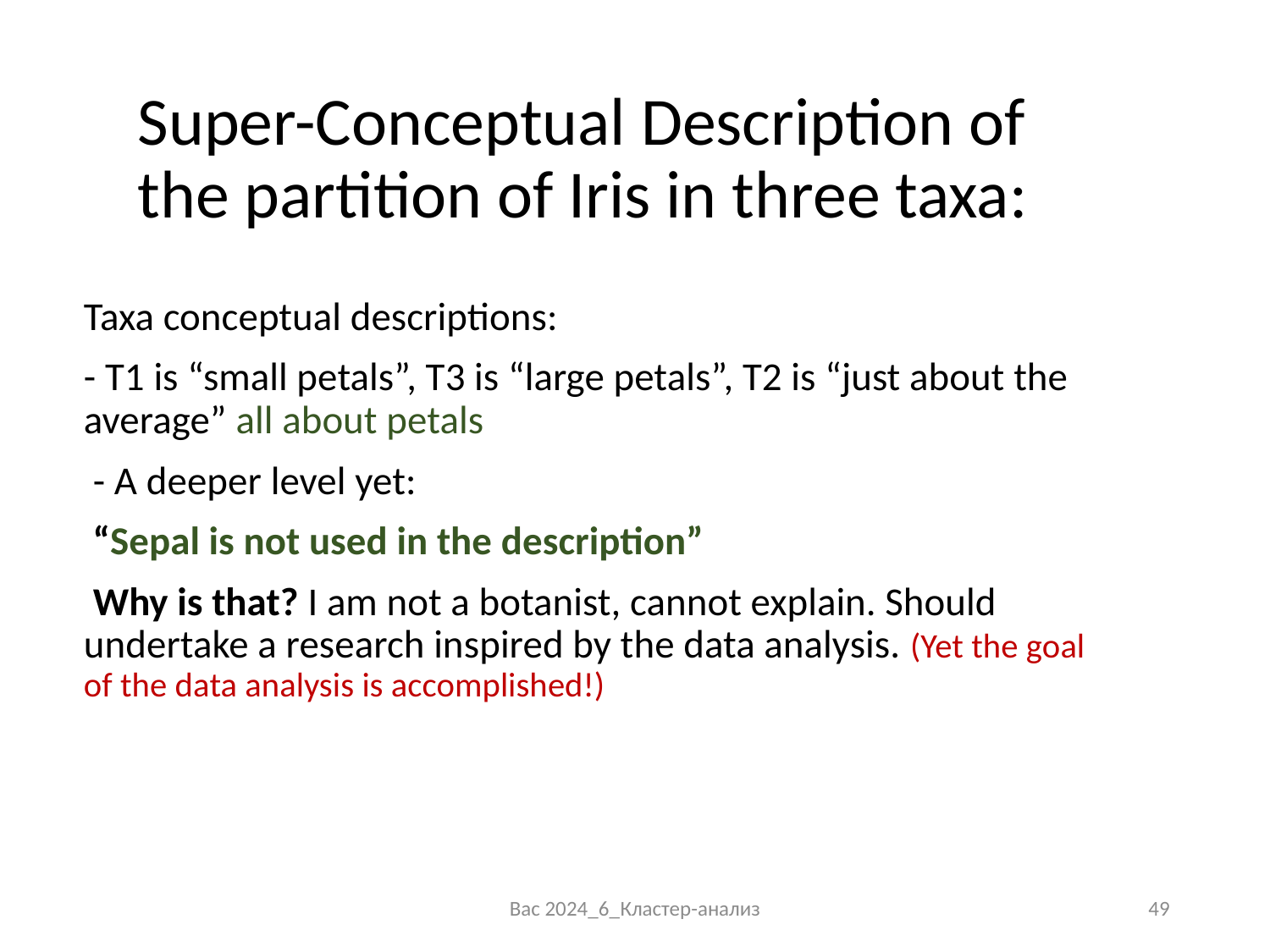

# Super-Conceptual Description of the partition of Iris in three taxa:
Taxa conceptual descriptions:
- T1 is “small petals”, T3 is “large petals”, T2 is “just about the average” all about petals
 - A deeper level yet:
 “Sepal is not used in the description”
 Why is that? I am not a botanist, cannot explain. Should undertake a research inspired by the data analysis. (Yet the goal of the data analysis is accomplished!)

Bac 2024_6_Кластер-анализ
49